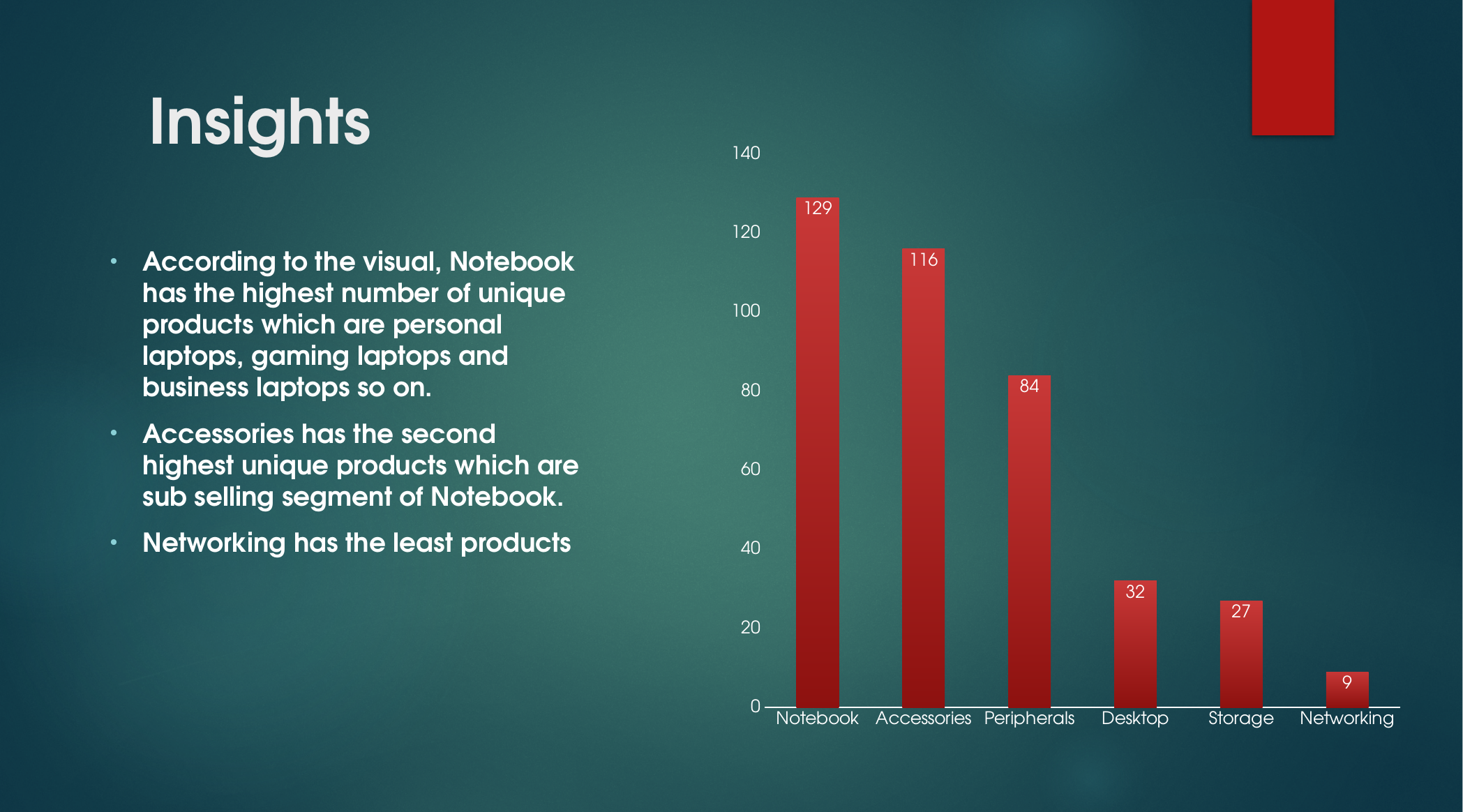

# Insights

### Chart

| Category | product_count |
|---|---|
| Notebook | 129.0 |
| Accessories | 116.0 |
| Peripherals | 84.0 |
| Desktop | 32.0 |
| Storage | 27.0 |
| Networking | 9.0 |
According to the visual, Notebook has the highest number of unique products which are personal laptops, gaming laptops and business laptops so on.
Accessories has the second highest unique products which are sub selling segment of Notebook.
Networking has the least products